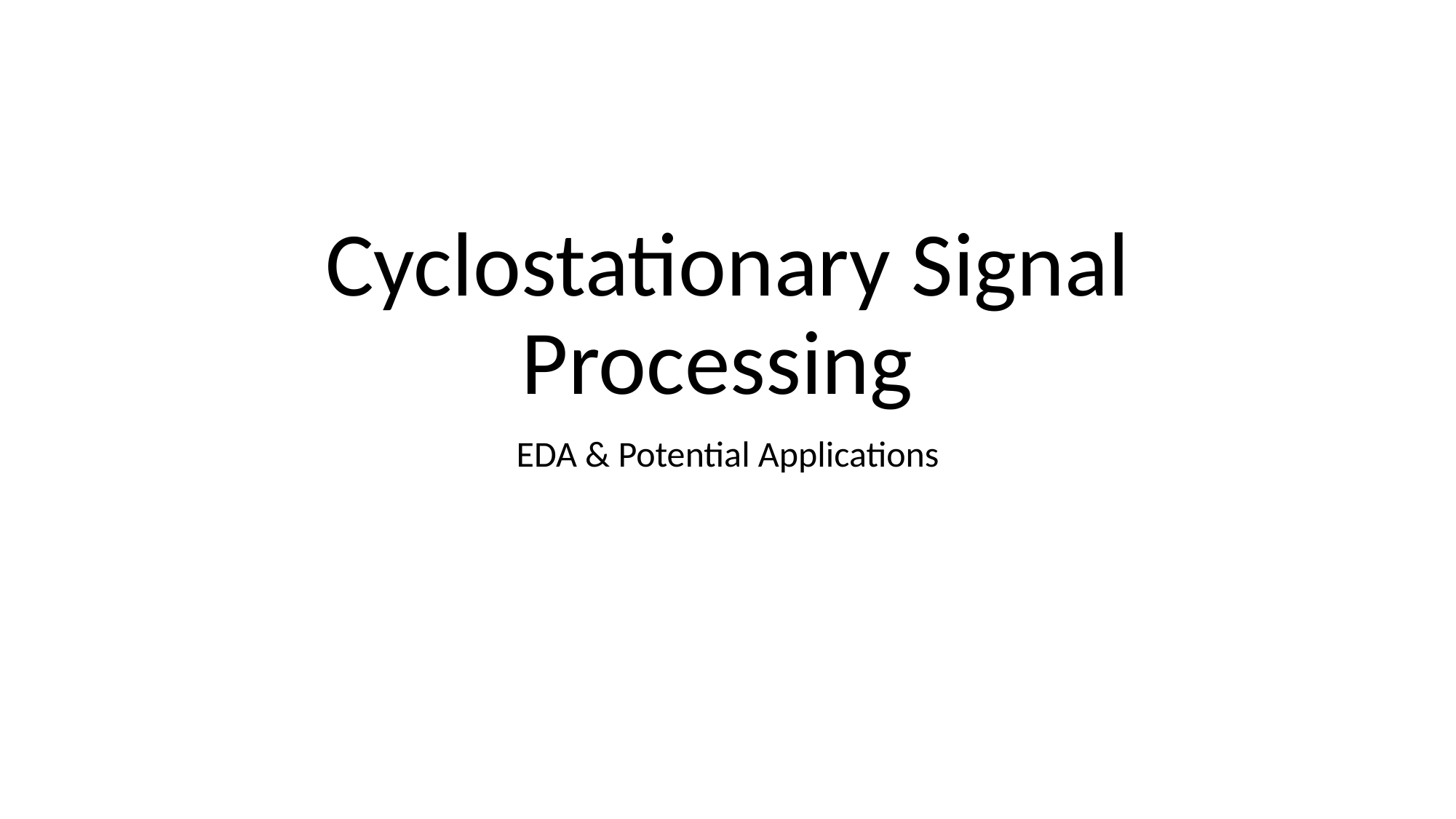

# Cyclostationary Signal Processing
EDA & Potential Applications